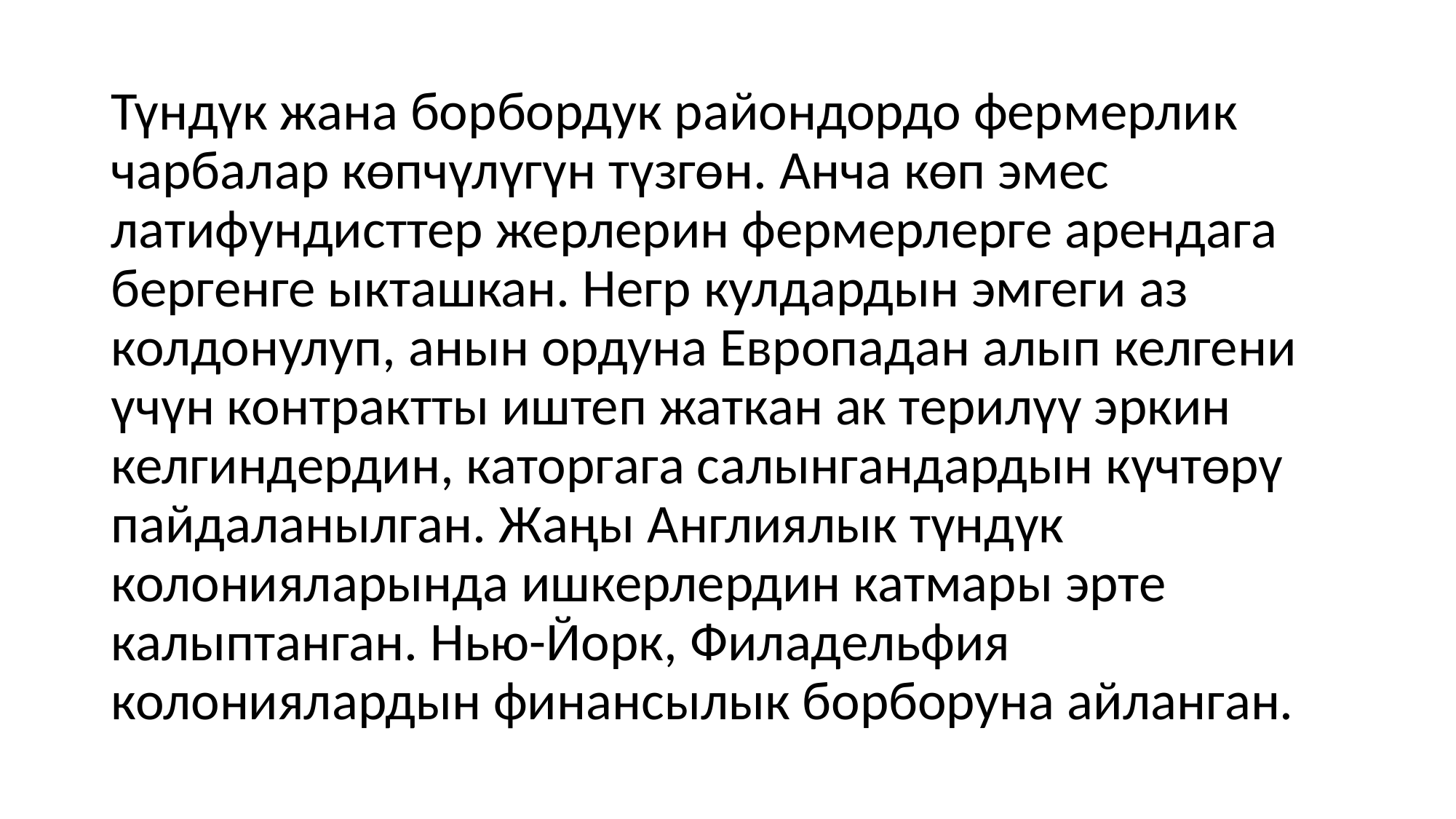

# Түндүк жана борбордук райондордо фермерлик чарбалар көпчүлүгүн түзгөн. Анча көп эмес латифундисттер жерлерин фермерлерге арендага бергенге ыкташкан. Негр кулдардын эмгеги аз колдонулуп, анын ордуна Европадан алып келгени үчүн контрактты иштеп жаткан ак терилүү эркин келгиндердин, каторгага салынгандардын күчтөрү пайдаланылган. Жаңы Англиялык түндүк колонияларында ишкерлердин катмары эрте калыптанган. Нью-Йорк, Филадельфия колониялардын финансылык борборуна айланган.